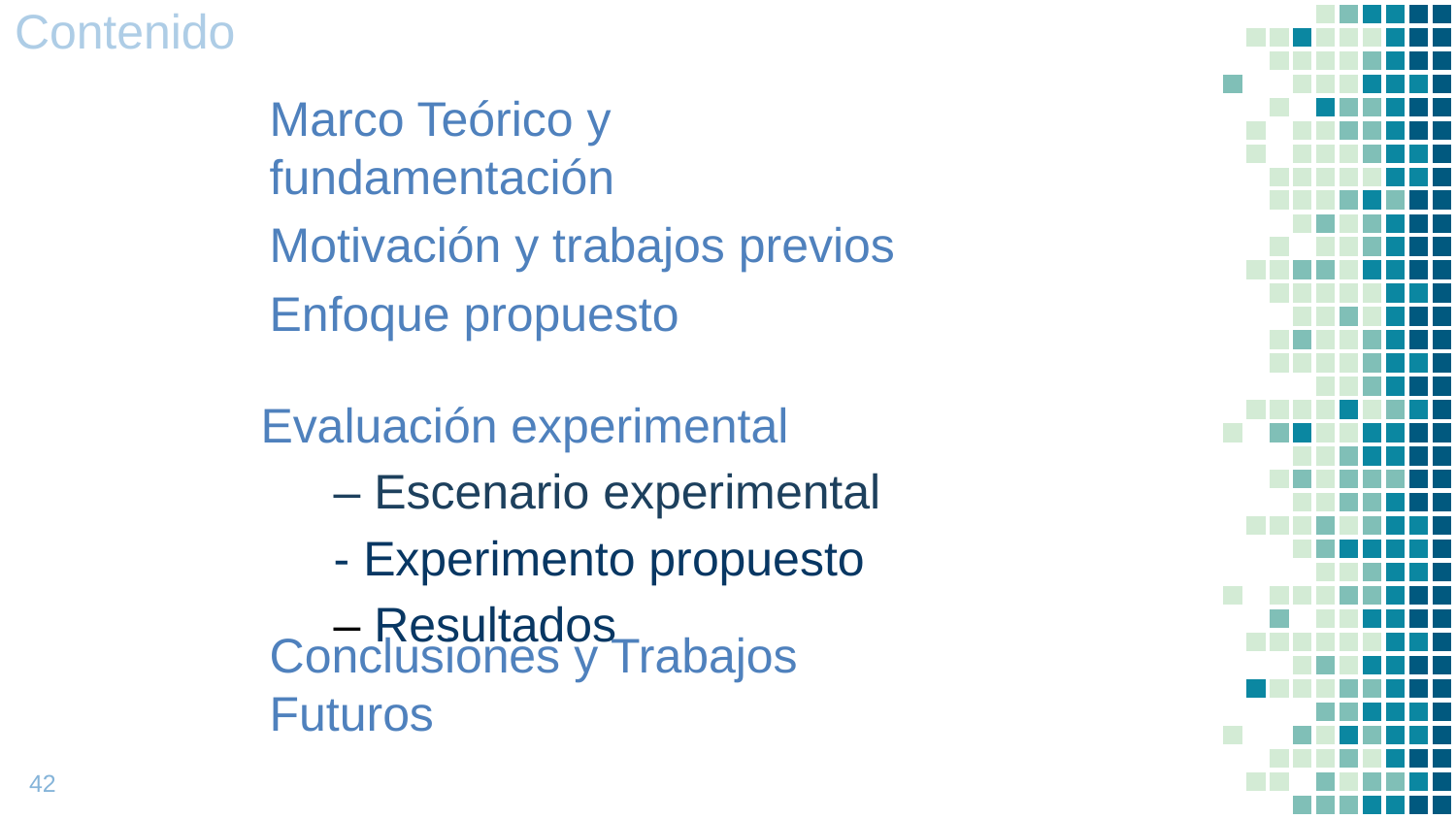

Contenido
Marco Teórico y fundamentación
Motivación y trabajos previos
Enfoque propuesto

Conclusiones y Trabajos Futuros
Evaluación experimental
– Escenario experimental
- Experimento propuesto
– Resultados
42